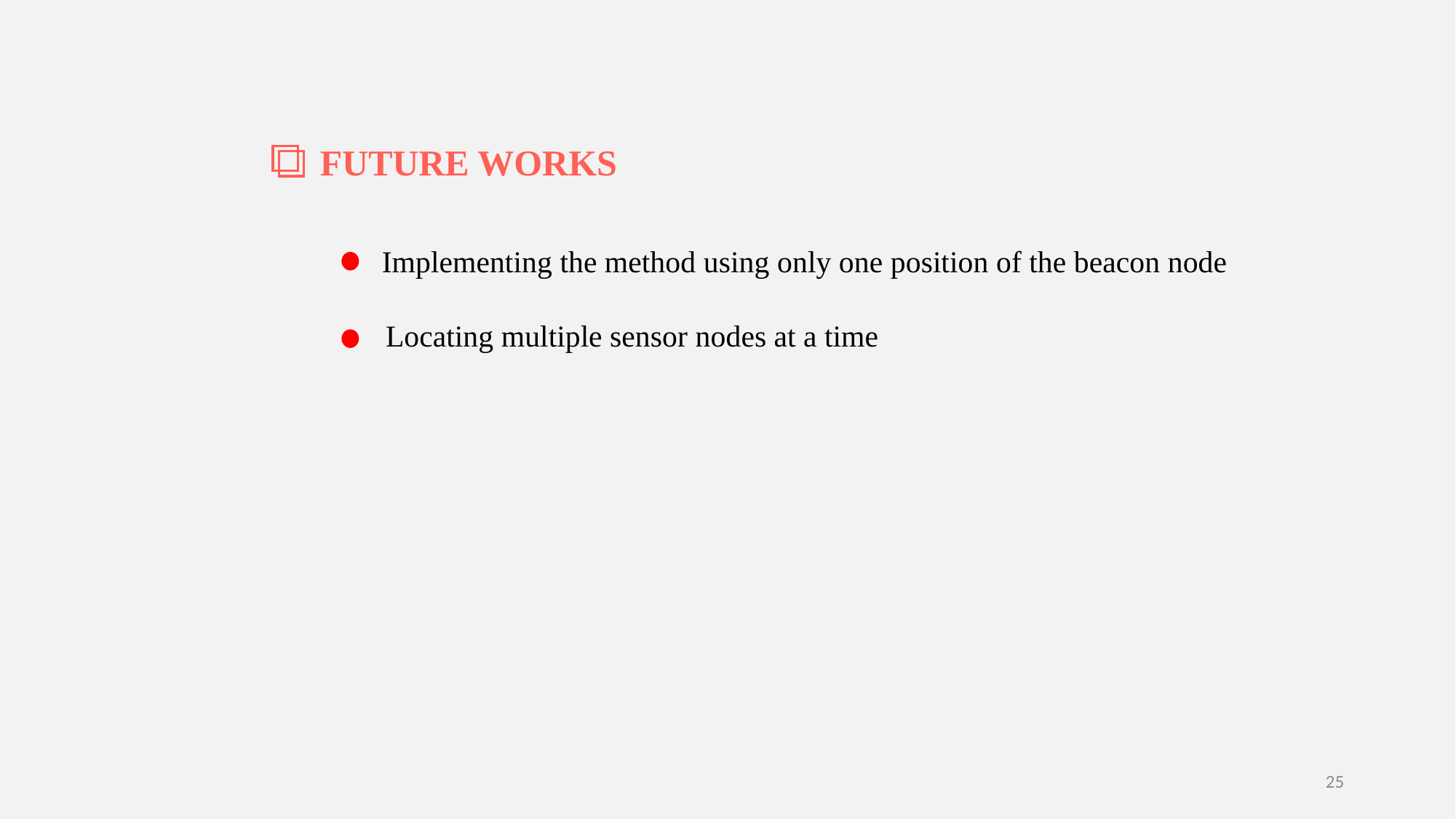

FUTURE WORKS

Implementing the method using only one position of the beacon node

Locating multiple sensor nodes at a time

25